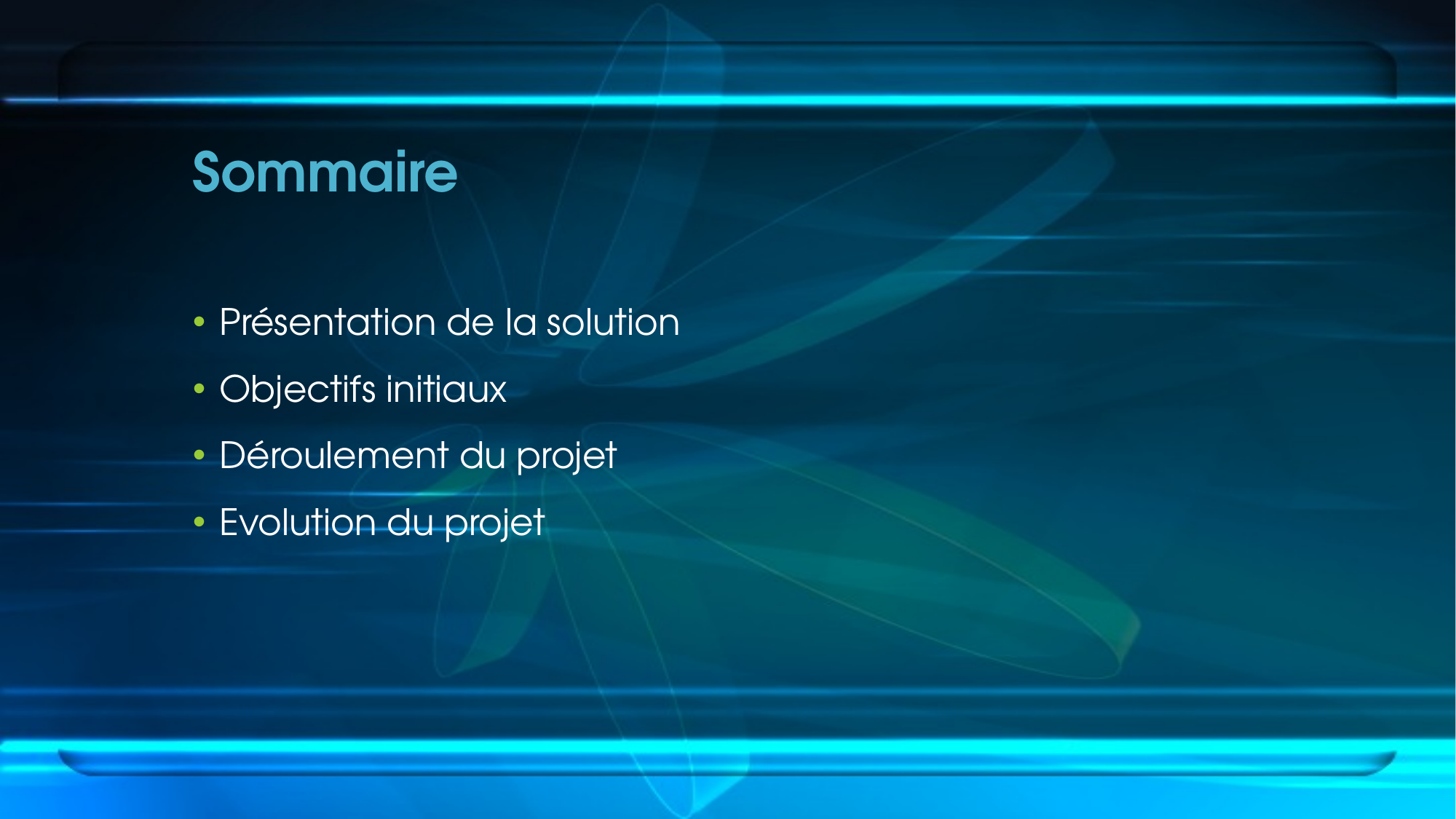

# Sommaire

Présentation de la solution
Objectifs initiaux
Déroulement du projet
Evolution du projet